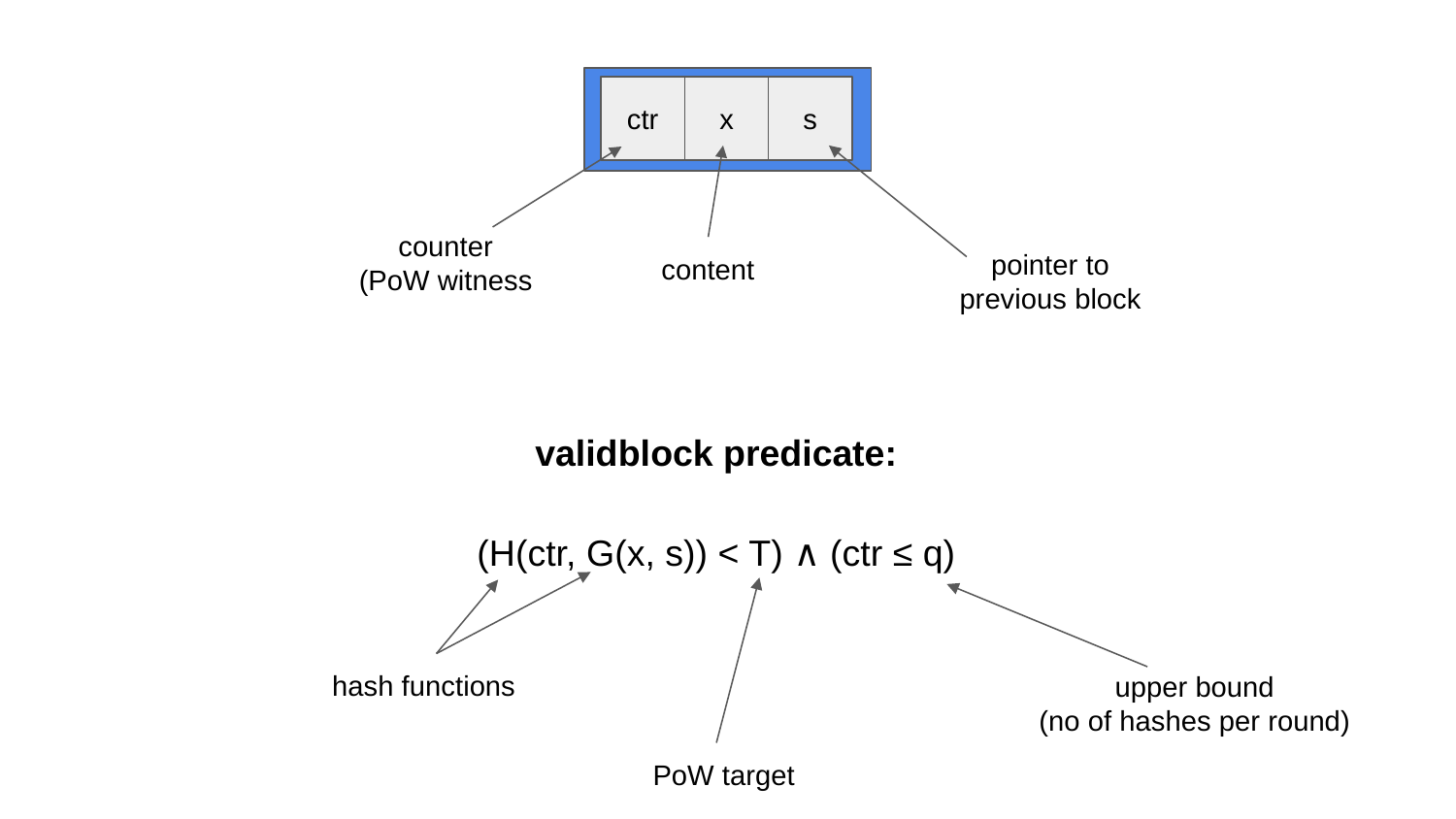

ctr
x
s
counter
(PoW witness
pointer to previous block
content
validblock predicate:
(H(ctr, G(x, s)) < T) ∧ (ctr ≤ q)
hash functions
upper bound
(no of hashes per round)
PoW target